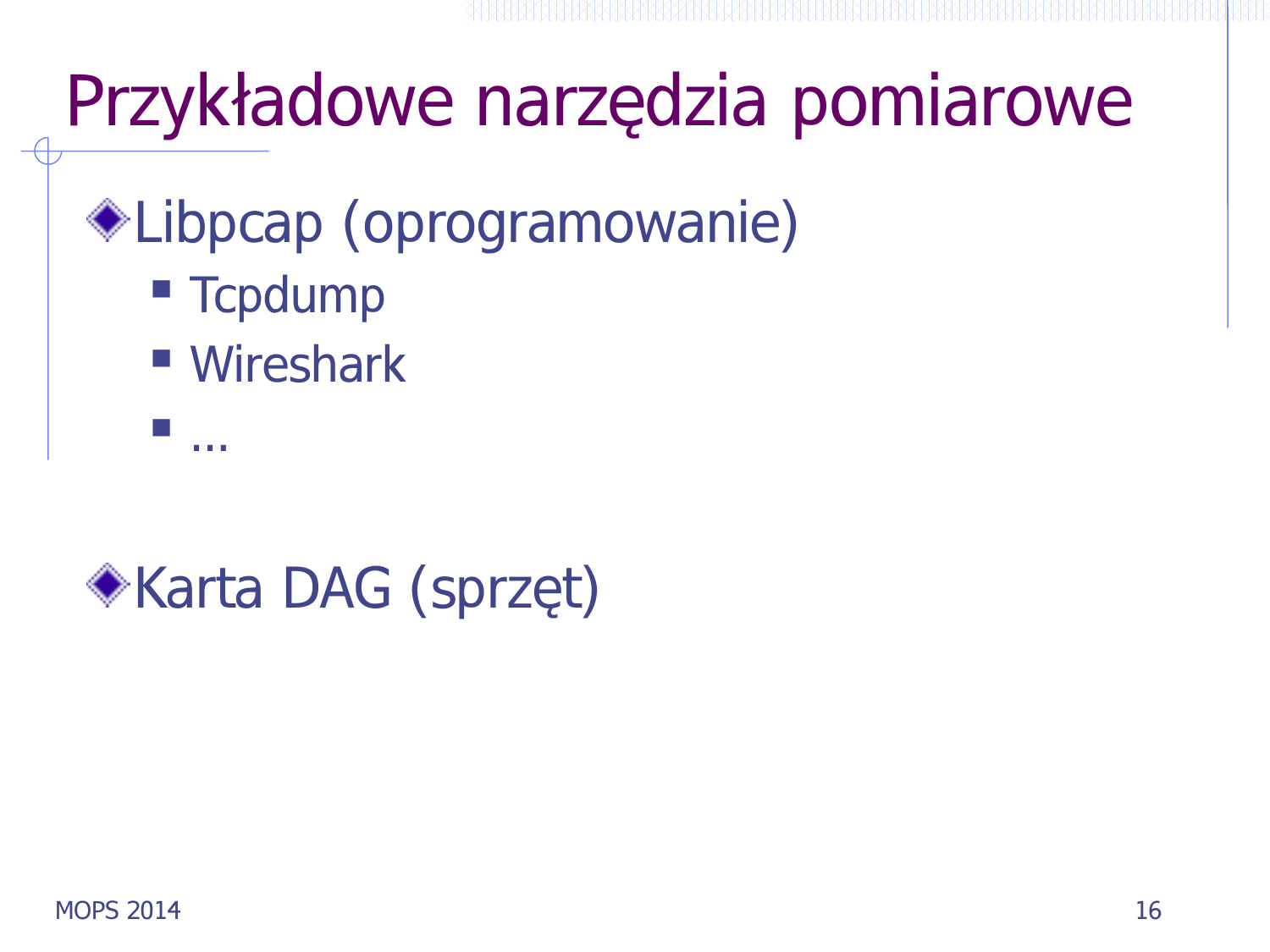

# Przykładowe narzędzia pomiarowe
Libpcap (oprogramowanie)
Tcpdump
Wireshark
…

Karta DAG (sprzęt)
MOPS 2014
16